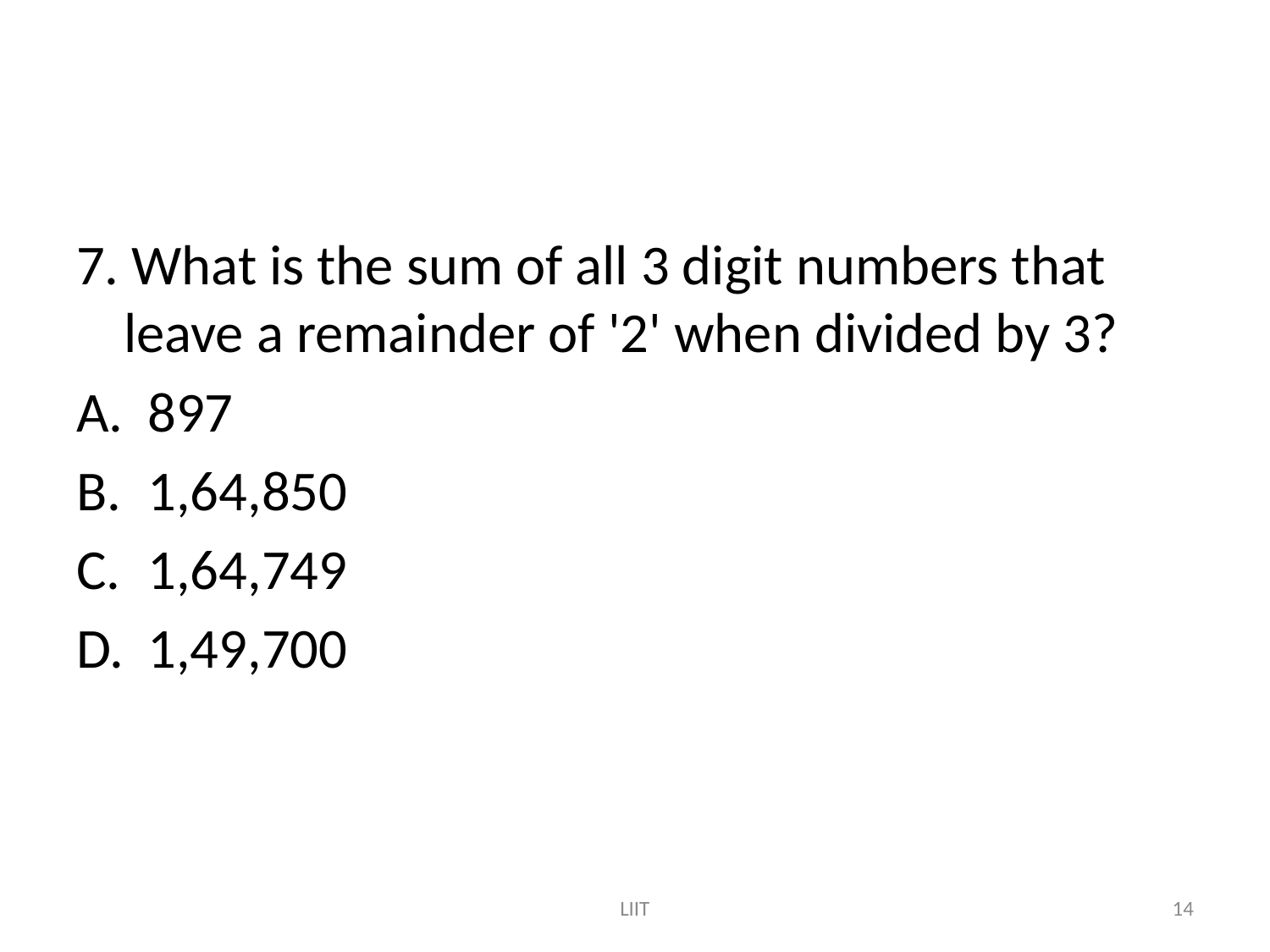

#
7. What is the sum of all 3 digit numbers that leave a remainder of '2' when divided by 3?
897
1,64,850
1,64,749
1,49,700

LIIT
14